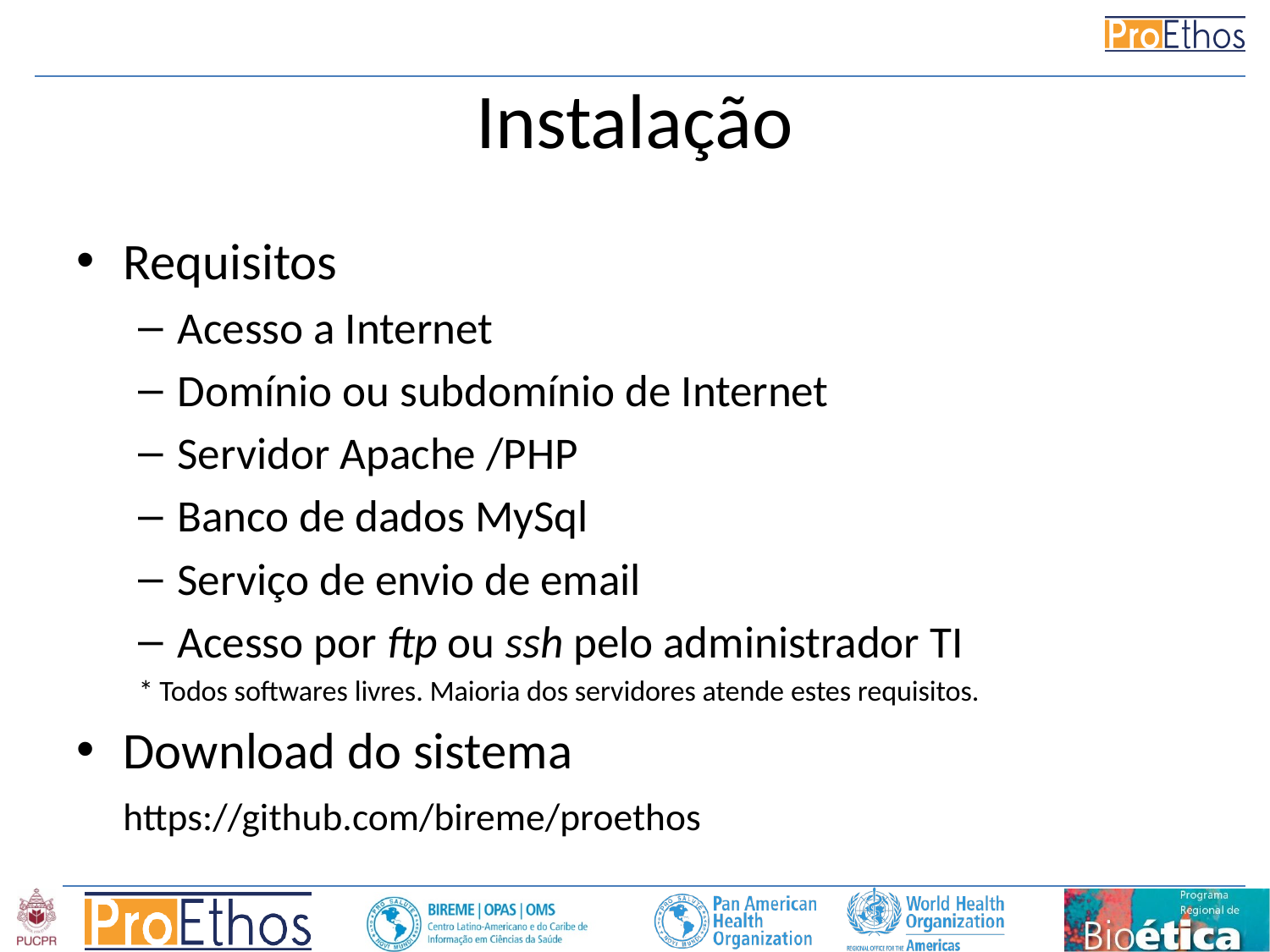

# Instalação
Requisitos
Acesso a Internet
Domínio ou subdomínio de Internet
Servidor Apache /PHP
Banco de dados MySql
Serviço de envio de email
Acesso por ftp ou ssh pelo administrador TI
* Todos softwares livres. Maioria dos servidores atende estes requisitos.
Download do sistema
	https://github.com/bireme/proethos